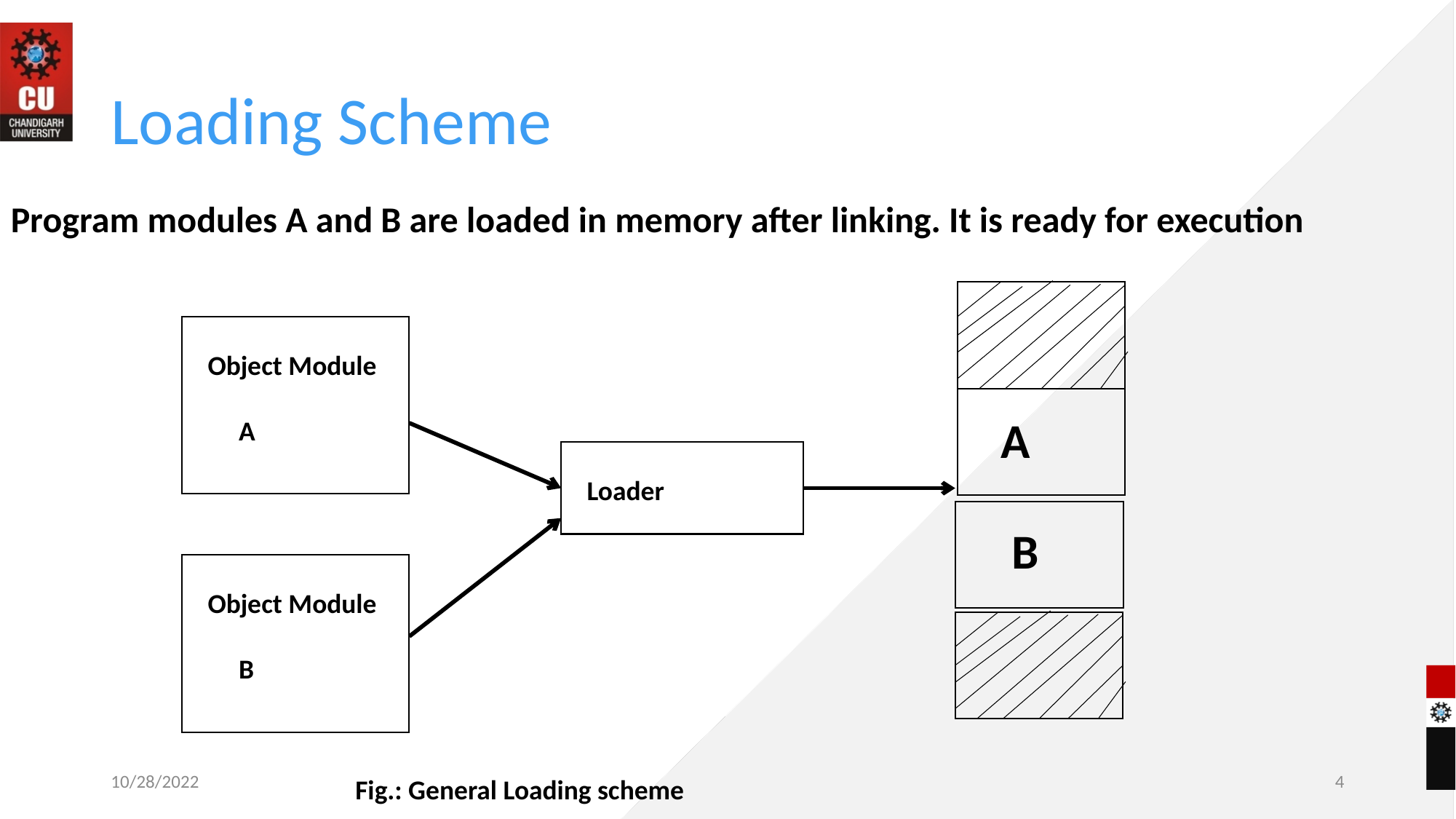

# Loading Scheme
Program modules A and B are loaded in memory after linking. It is ready for execution

Object Module
     A

A

Loader

B

Object Module
     B

Fig.: General Loading scheme

10/28/2022
4